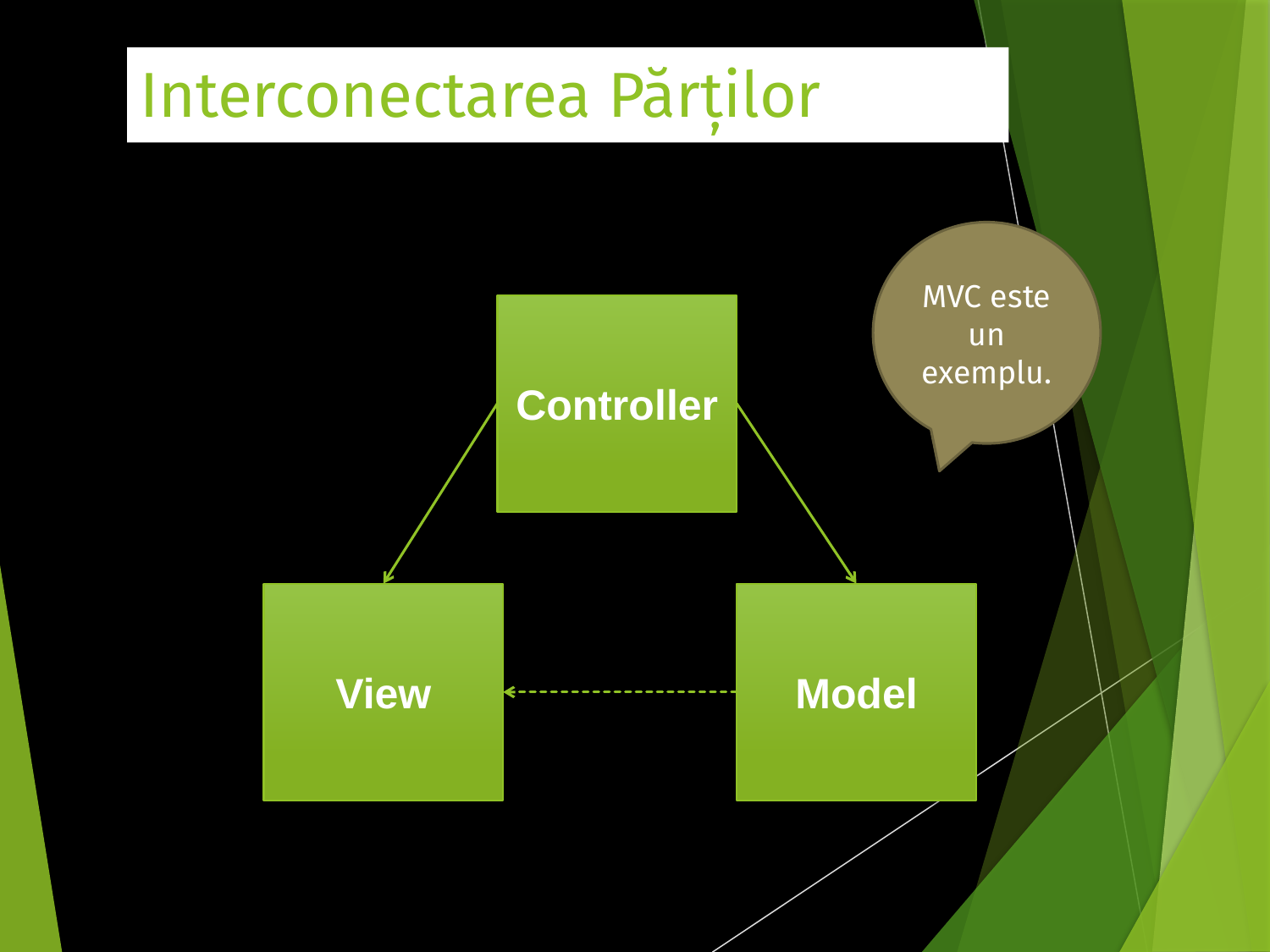

# Interconectarea Părților
MVC este un exemplu.
Controller
View
Model